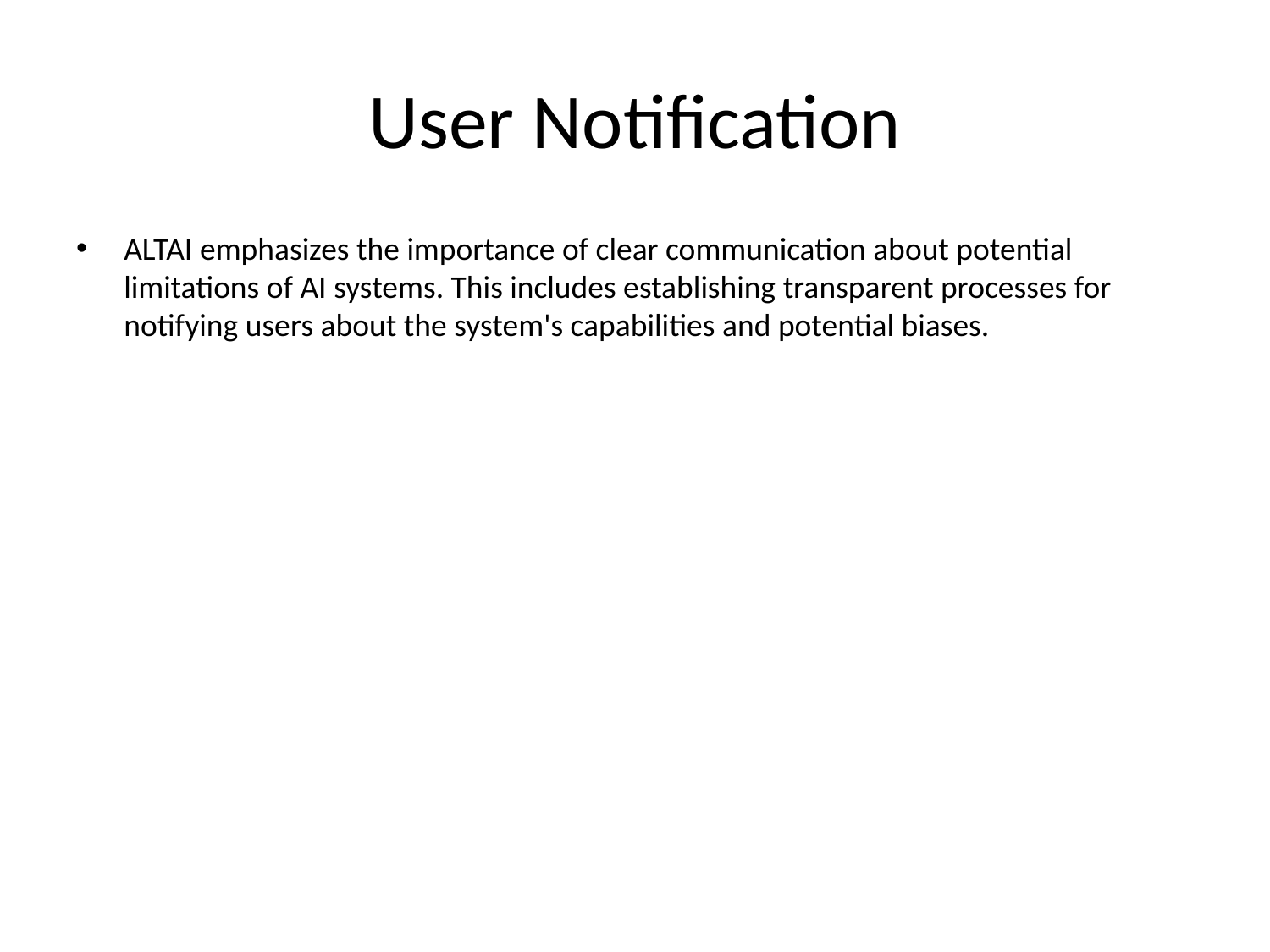

# User Notification
ALTAI emphasizes the importance of clear communication about potential limitations of AI systems. This includes establishing transparent processes for notifying users about the system's capabilities and potential biases.